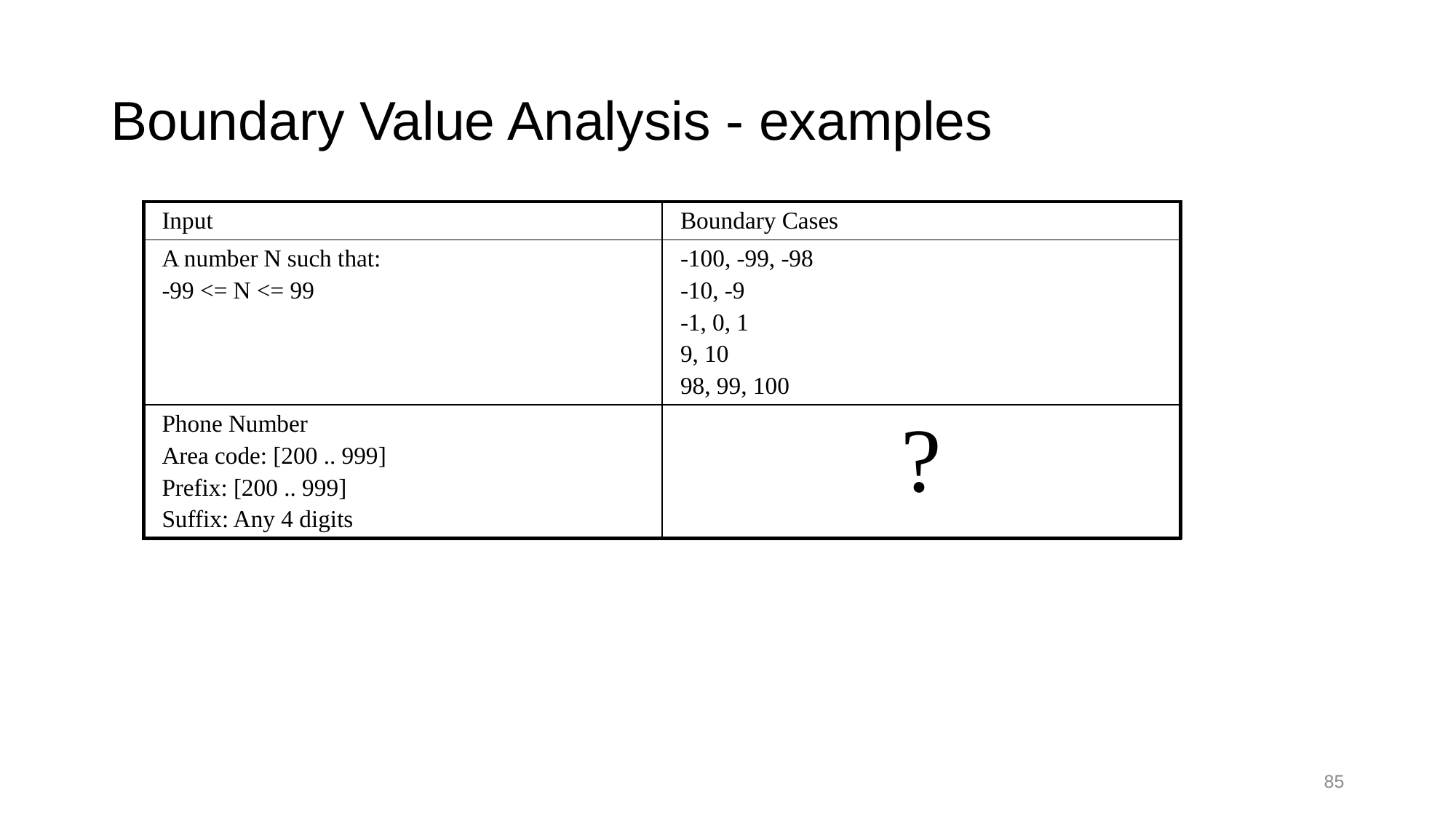

# Boundary Value Analysis - examples
| Input | Boundary Cases |
| --- | --- |
| A number N such that: -99 <= N <= 99 | -100, -99, -98 -10, -9 -1, 0, 1 9, 10 98, 99, 100 |
| Phone Number Area code: [200 .. 999] Prefix: [200 .. 999] Suffix: Any 4 digits | ? |
85